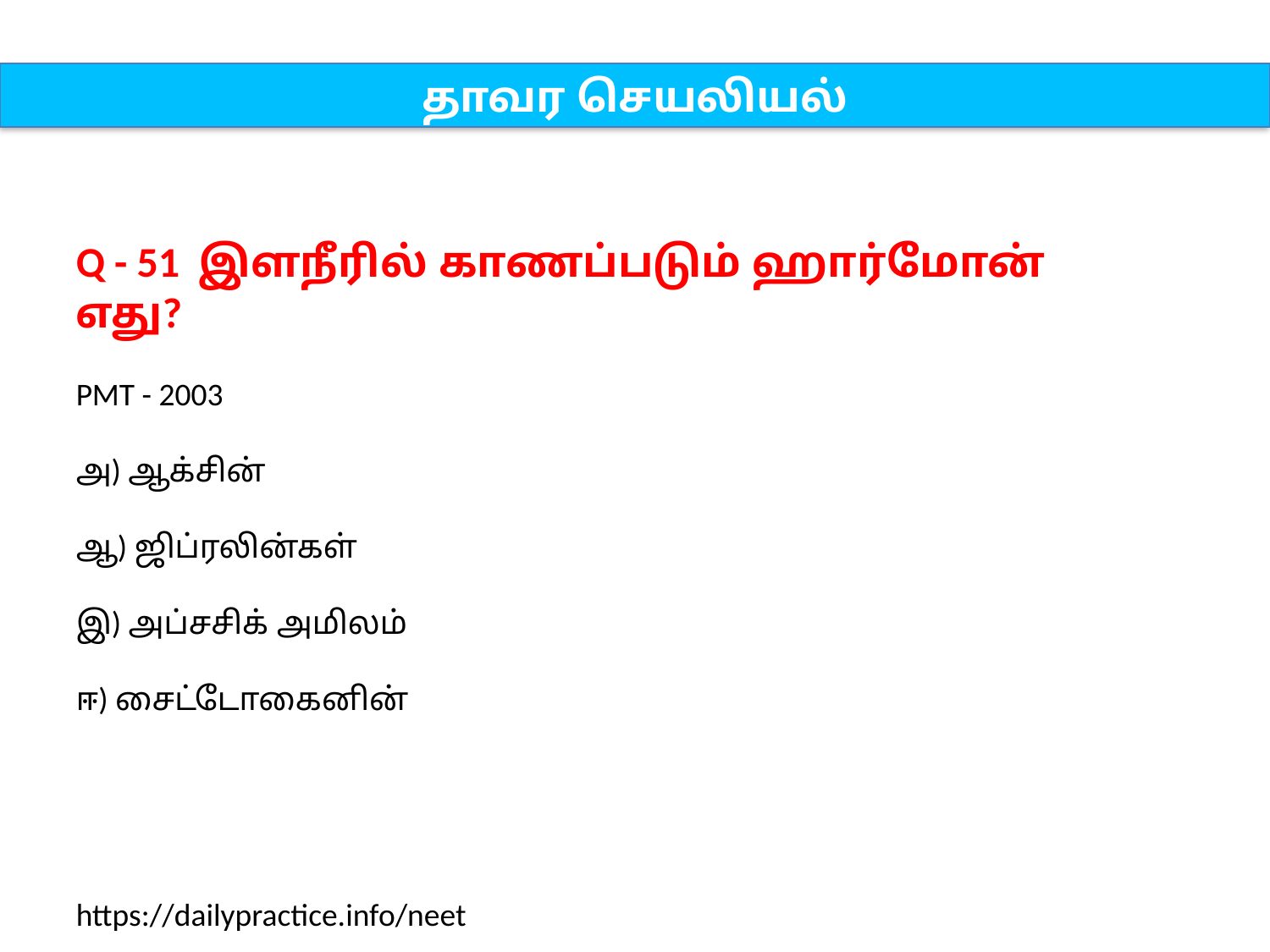

தாவர செயலியல்

Q - 51  இளநீரில் காணப்படும் ஹார்மோன் எது?

PMT - 2003

அ) ஆக்சின்

ஆ) ஜிப்ரலின்கள்

இ) அப்சசிக் அமிலம்

ஈ) சைட்டோகைனின்
https://dailypractice.info/neet